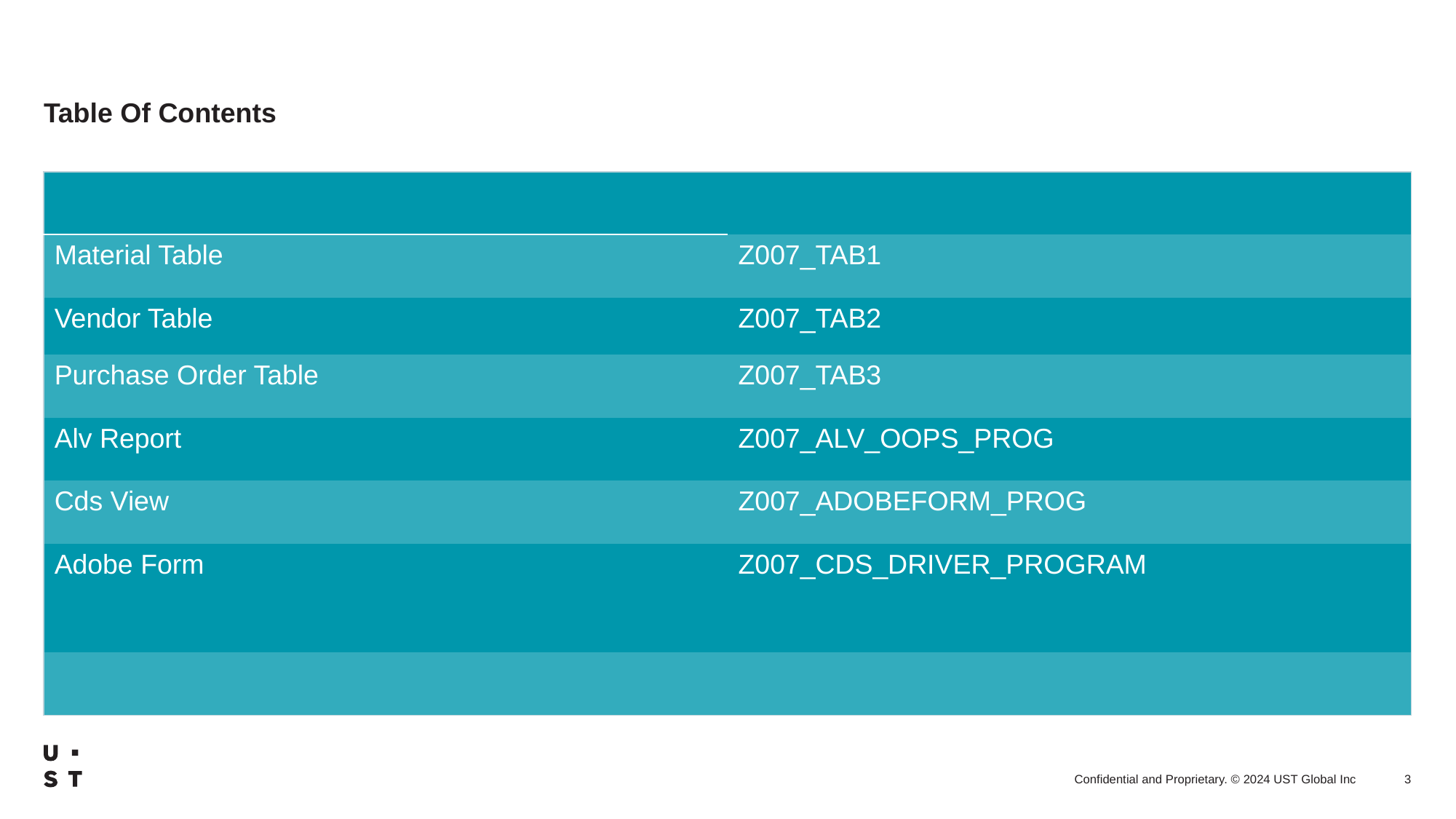

# Table Of Contents
|  |  |
| --- | --- |
| Material Table | Z007\_TAB1 |
| Vendor Table | Z007\_TAB2 |
| Purchase Order Table | Z007\_TAB3 |
| Alv Report | Z007\_ALV\_OOPS\_PROG |
| Cds View | Z007\_ADOBEFORM\_PROG |
| Adobe Form | Z007\_CDS\_DRIVER\_PROGRAM |
|  |  |
3